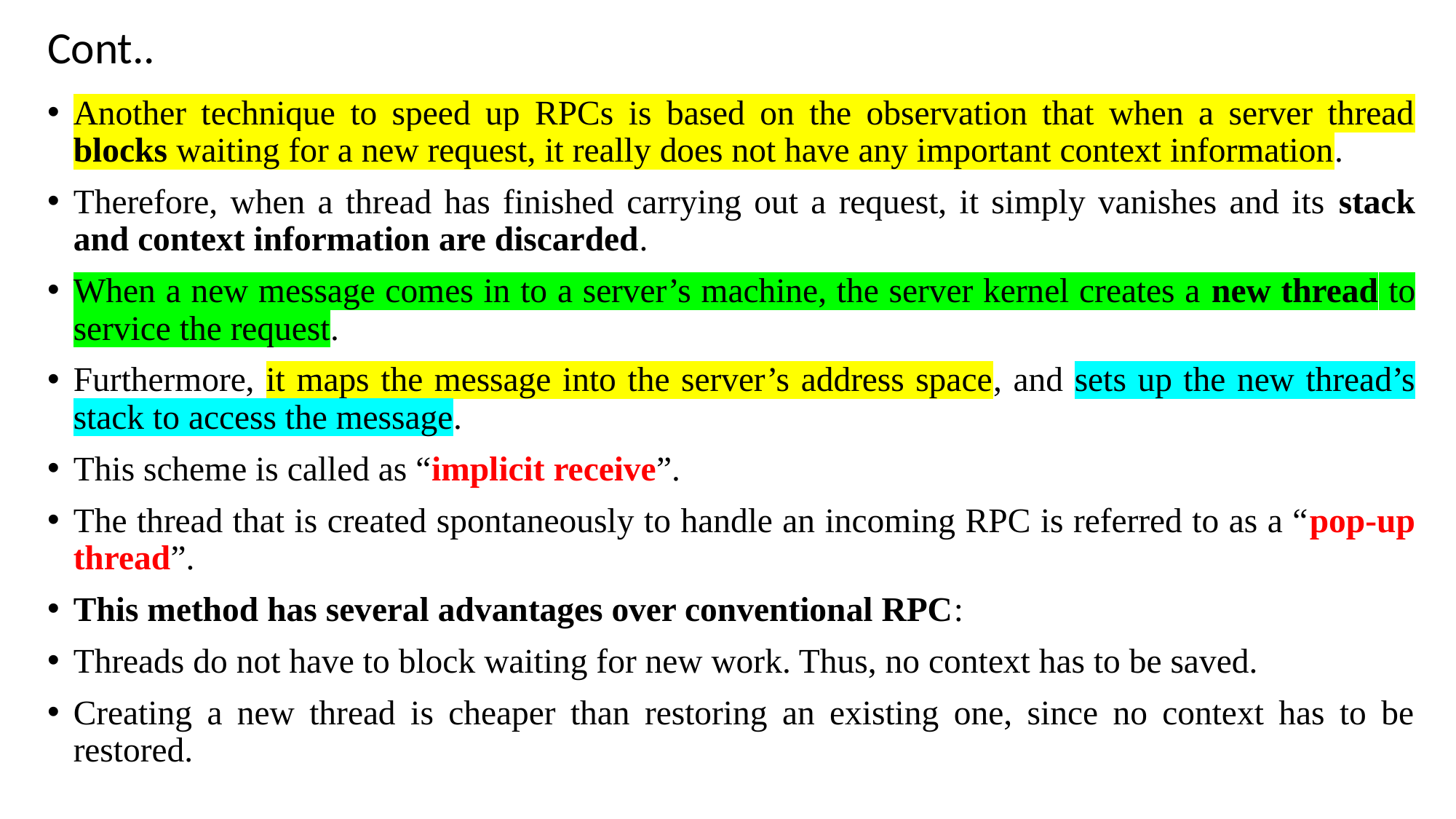

# Cont..
Another technique to speed up RPCs is based on the observation that when a server thread blocks waiting for a new request, it really does not have any important context information.
Therefore, when a thread has finished carrying out a request, it simply vanishes and its stack and context information are discarded.
When a new message comes in to a server’s machine, the server kernel creates a new thread to service the request.
Furthermore, it maps the message into the server’s address space, and sets up the new thread’s stack to access the message.
This scheme is called as “implicit receive”.
The thread that is created spontaneously to handle an incoming RPC is referred to as a “pop-up thread”.
This method has several advantages over conventional RPC:
Threads do not have to block waiting for new work. Thus, no context has to be saved.
Creating a new thread is cheaper than restoring an existing one, since no context has to be restored.